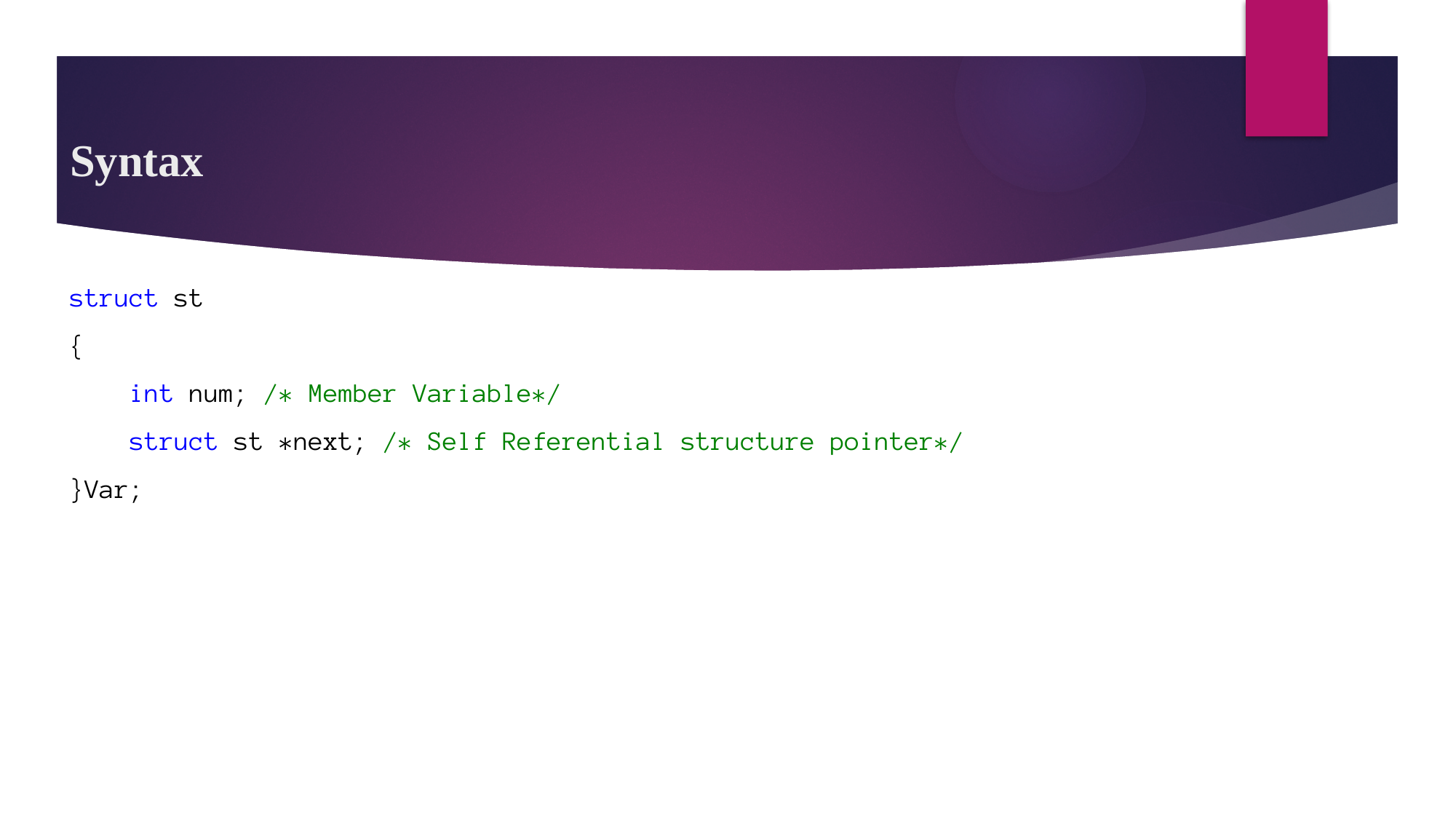

# Syntax
struct st
{
    int num; /* Member Variable*/
    struct st *next; /* Self Referential structure pointer*/
}Var;